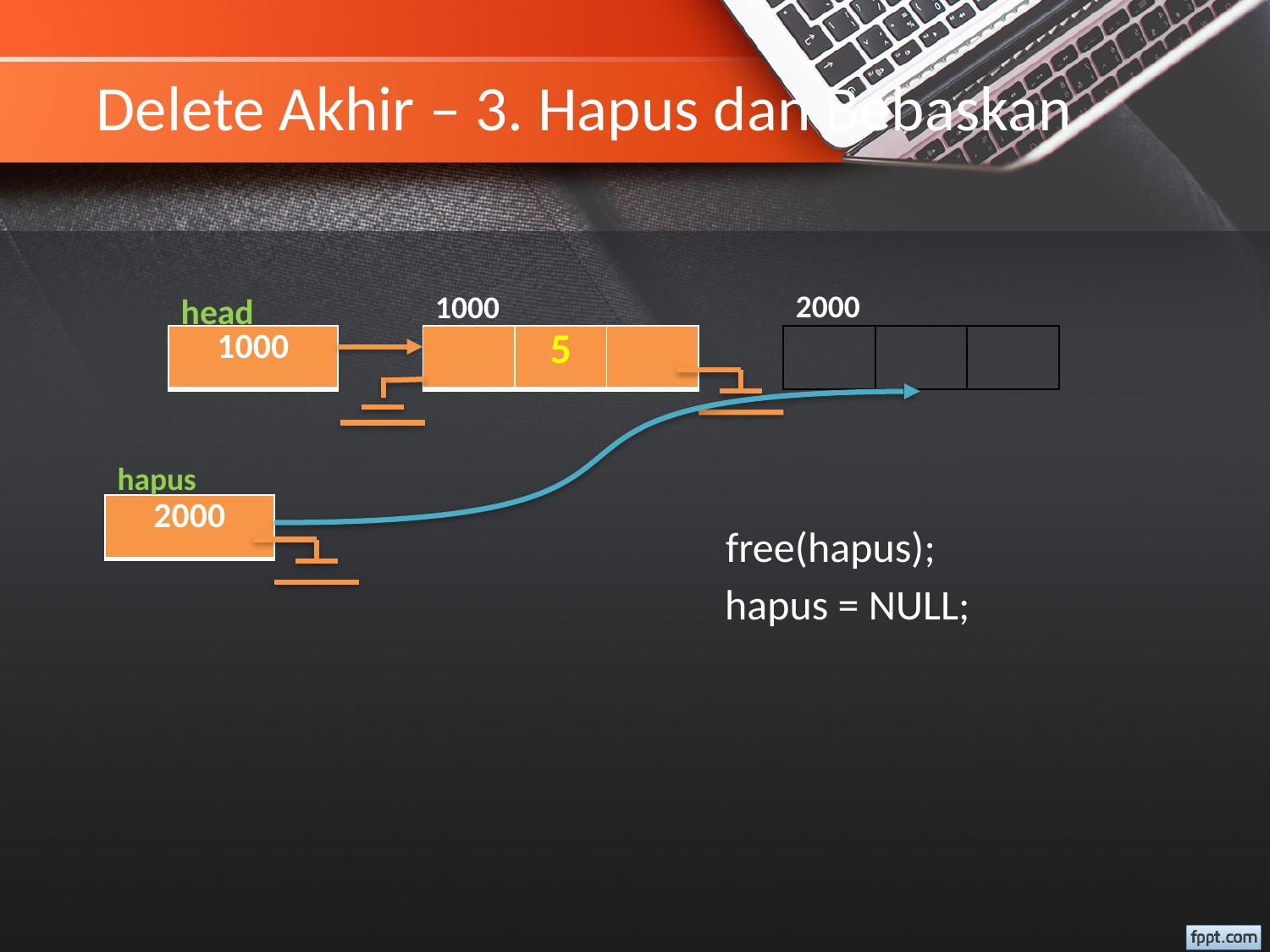

# Delete Akhir – 3. Hapus dan Bebaskan
2000
1000
head
| 1000 |
| --- |
|  | 5 |  |
| --- | --- | --- |
|  |  |  |
| --- | --- | --- |
hapus
| 2000 |
| --- |
free(hapus);
hapus = NULL;